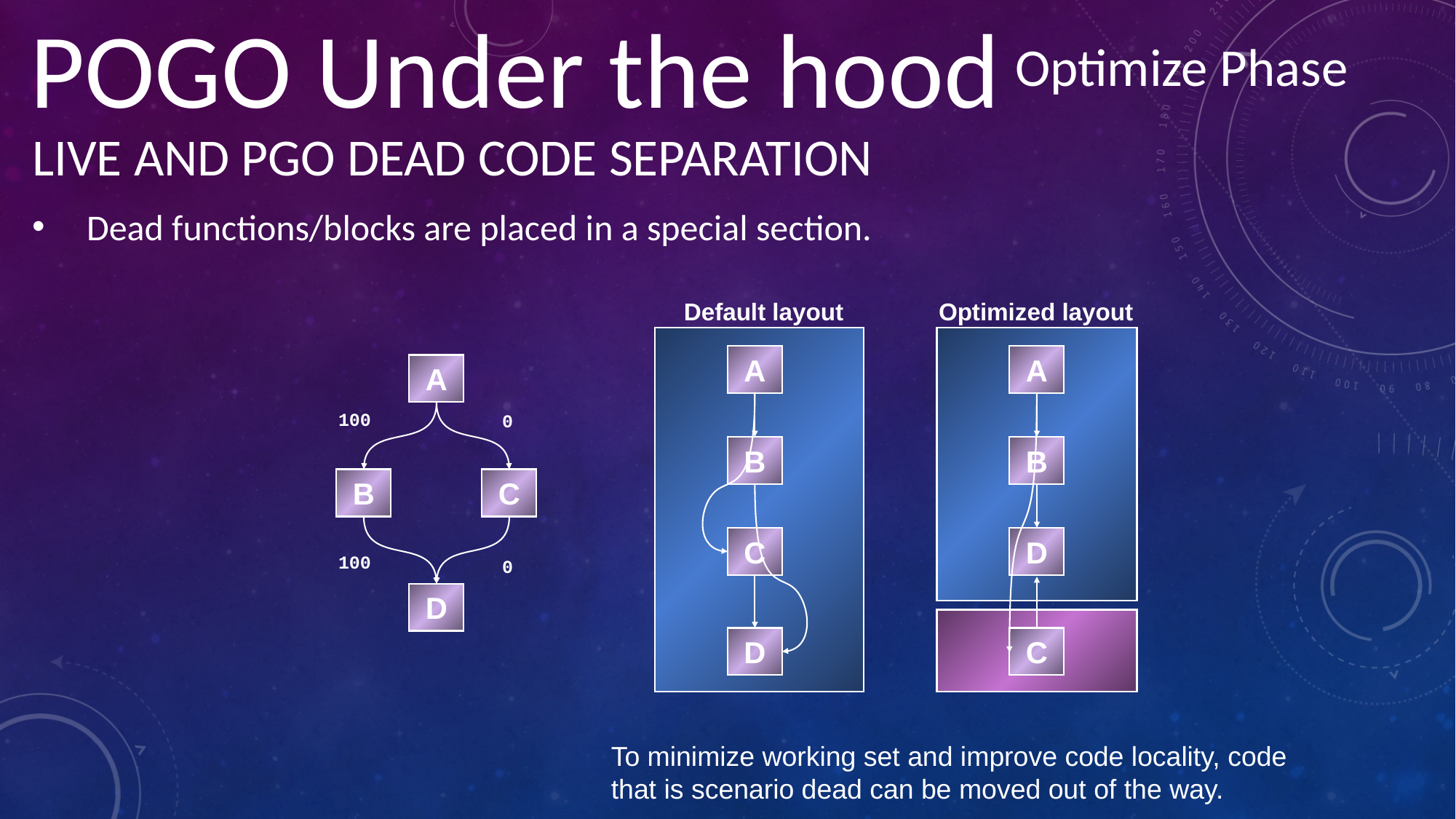

POGO Under the hood
Optimize Phase
# Live and PGO Dead Code Separation
Dead functions/blocks are placed in a special section.
Optimized layout

A
B
D
C

Default layout
A
B
C
D

A
100
0
B
C
100
0
D
To minimize working set and improve code locality, code that is scenario dead can be moved out of the way.